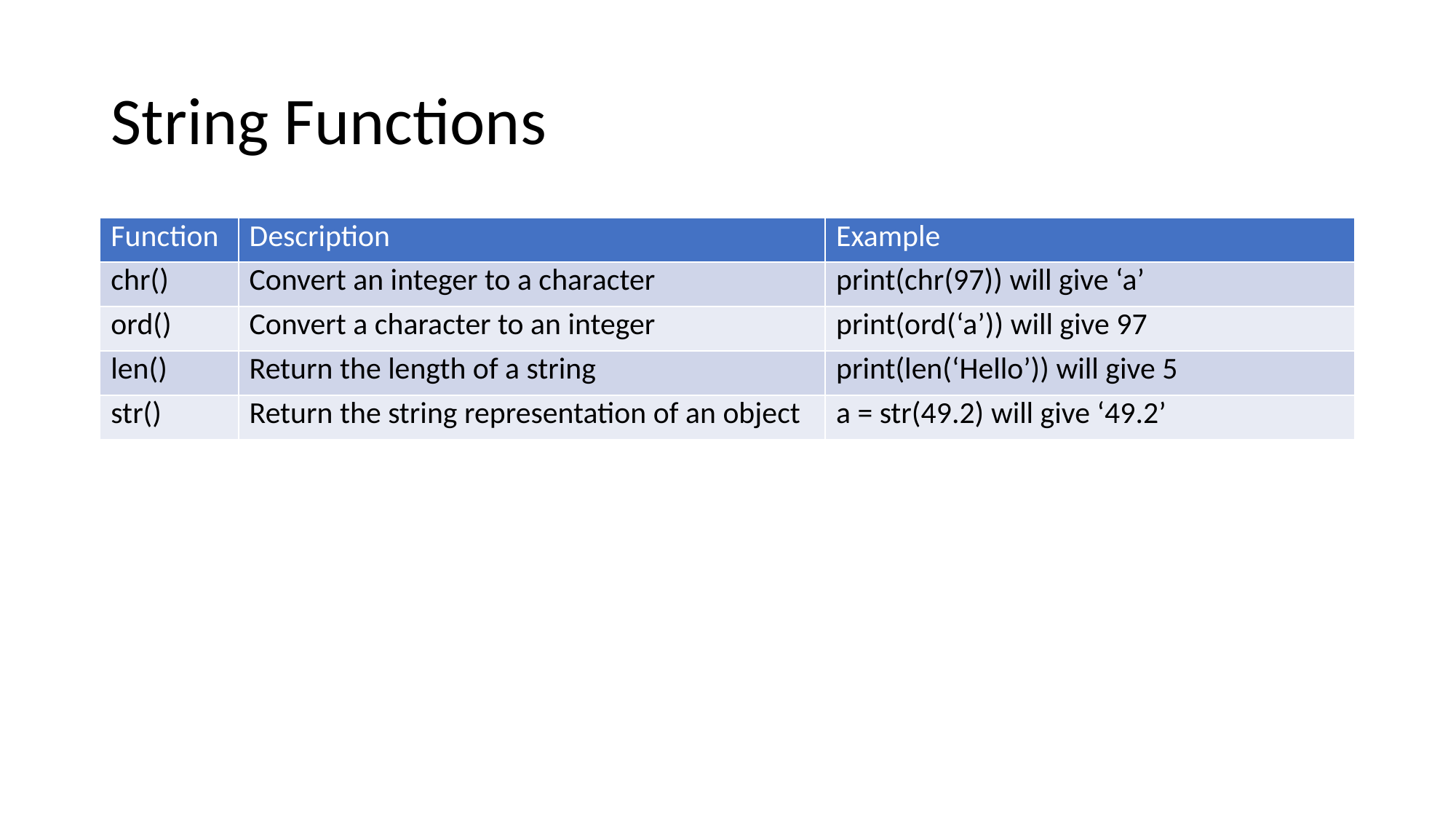

# String Functions
| Function | Description | Example |
| --- | --- | --- |
| chr() | Convert an integer to a character | print(chr(97)) will give ‘a’ |
| ord() | Convert a character to an integer | print(ord(‘a’)) will give 97 |
| len() | Return the length of a string | print(len(‘Hello’)) will give 5 |
| str() | Return the string representation of an object | a = str(49.2) will give ‘49.2’ |